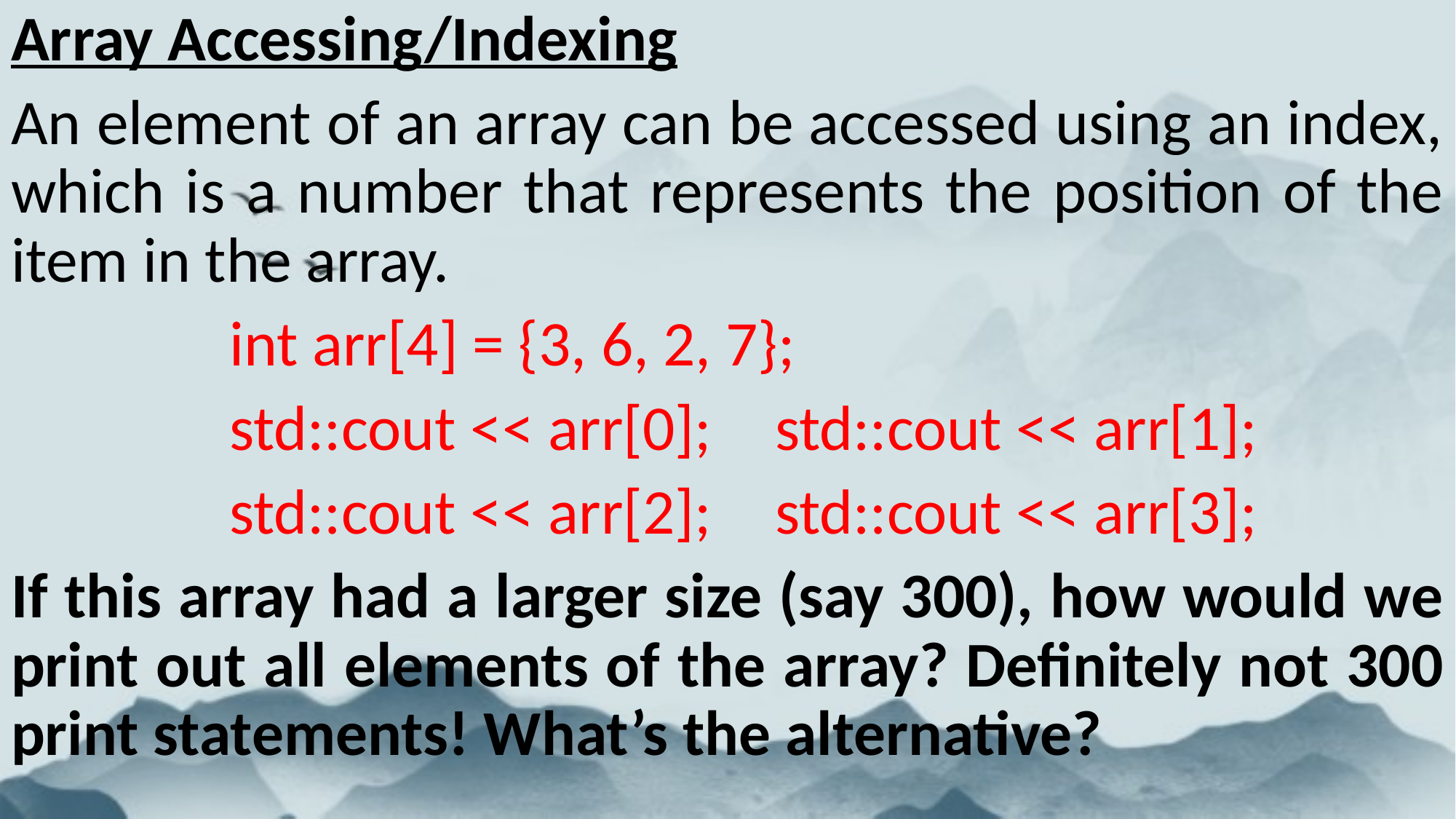

Array Accessing/Indexing
An element of an array can be accessed using an index, which is a number that represents the position of the item in the array.
		int arr[4] = {3, 6, 2, 7};
		std::cout << arr[0]; 	std::cout << arr[1];
		std::cout << arr[2]; 	std::cout << arr[3];
If this array had a larger size (say 300), how would we print out all elements of the array? Definitely not 300 print statements! What’s the alternative?